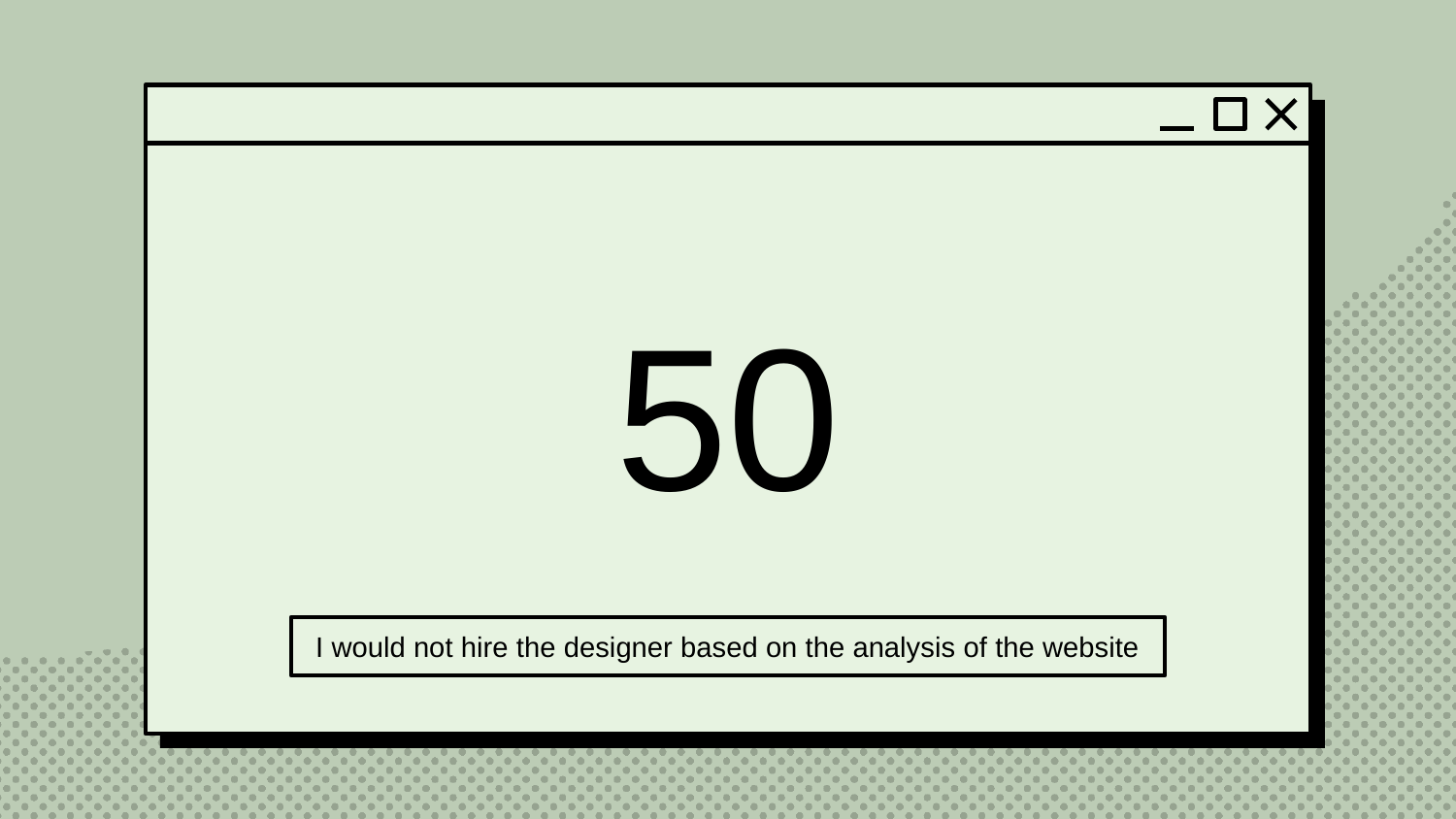

# 50
I would not hire the designer based on the analysis of the website